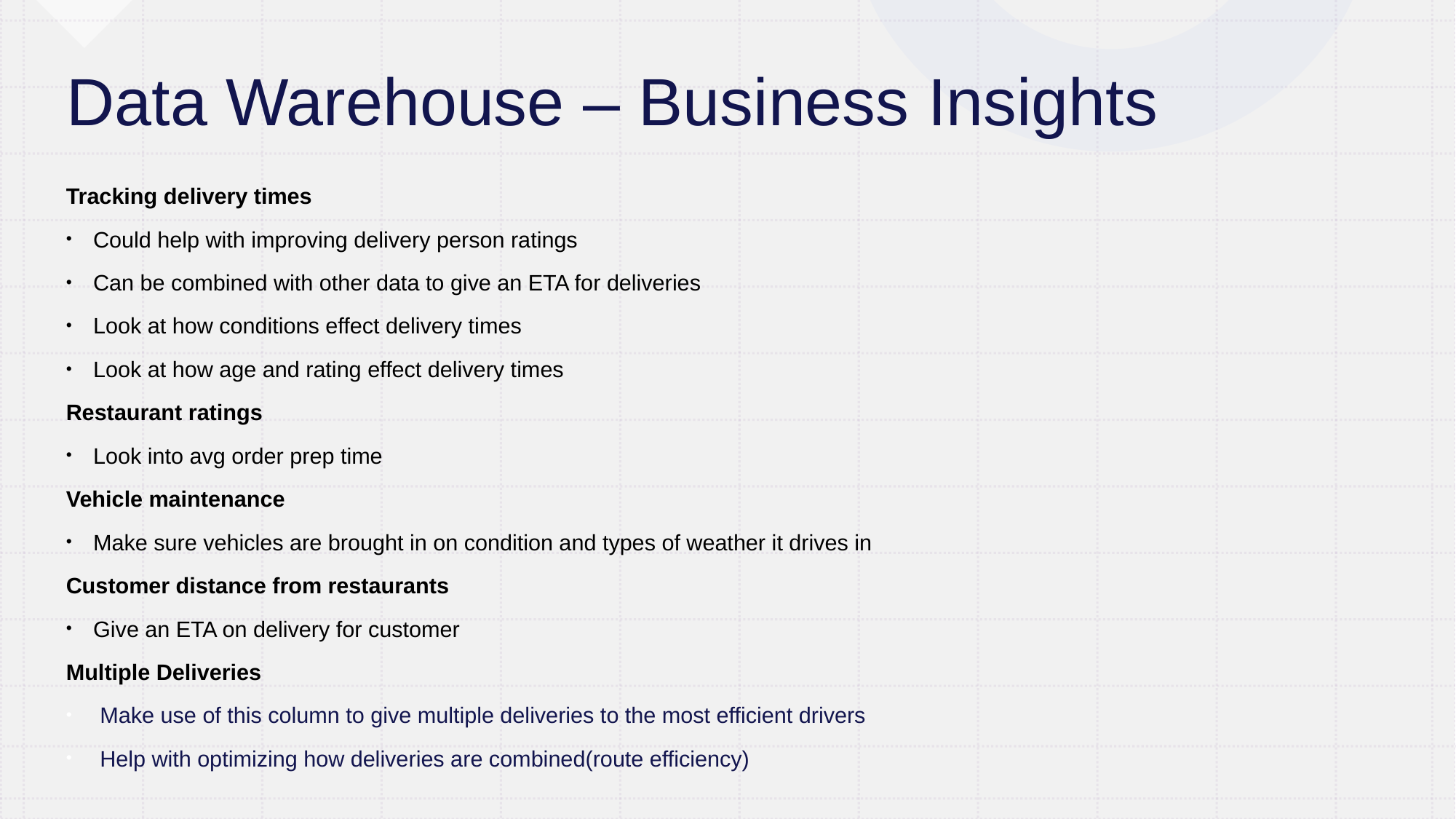

# Data Warehouse – Business Insights
Tracking delivery times
Could help with improving delivery person ratings
Can be combined with other data to give an ETA for deliveries
Look at how conditions effect delivery times
Look at how age and rating effect delivery times
Restaurant ratings
Look into avg order prep time
Vehicle maintenance
Make sure vehicles are brought in on condition and types of weather it drives in
Customer distance from restaurants
Give an ETA on delivery for customer
Multiple Deliveries
Make use of this column to give multiple deliveries to the most efficient drivers
Help with optimizing how deliveries are combined(route efficiency)